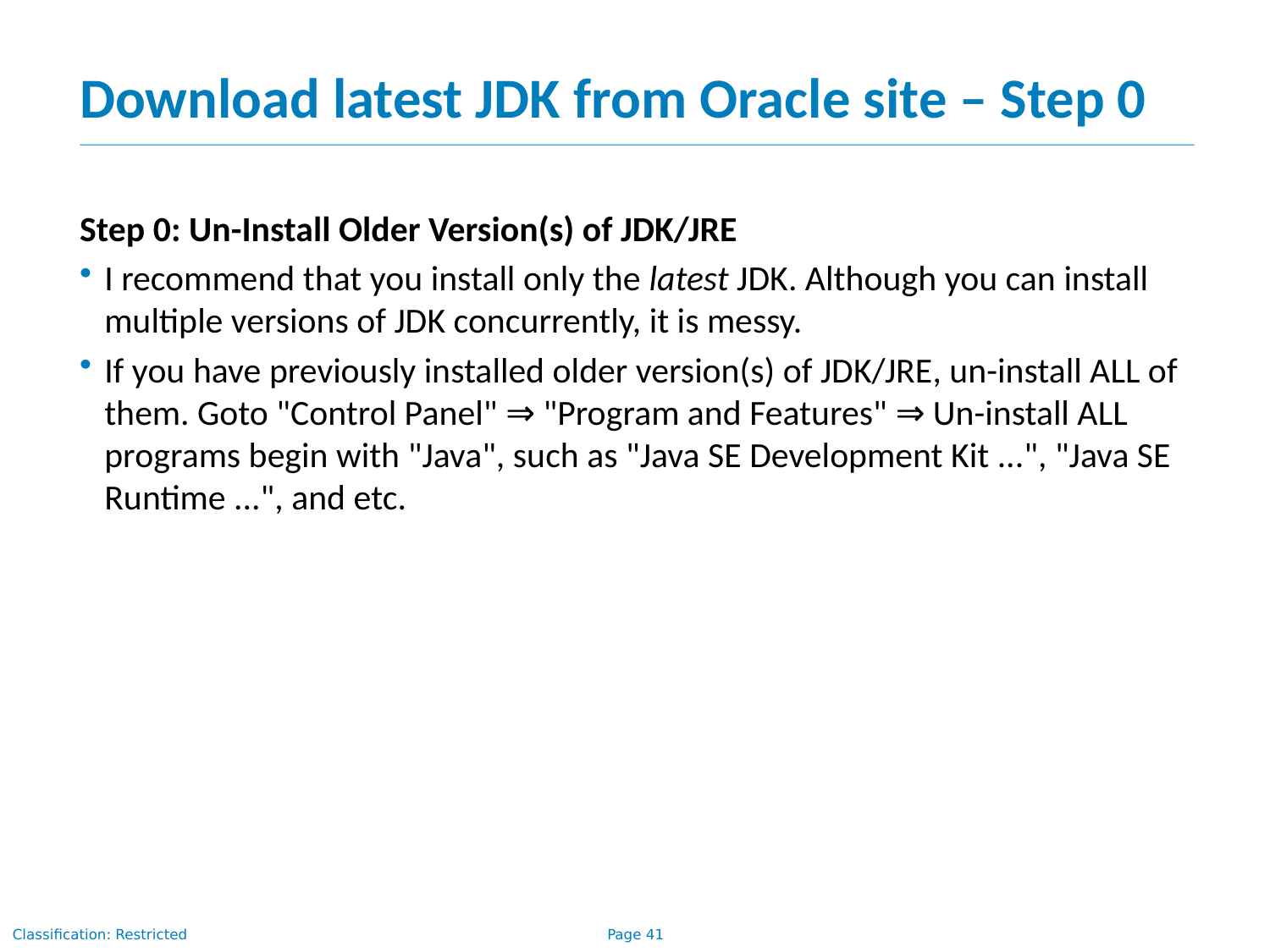

# Download latest JDK from Oracle site – Step 0
Step 0: Un-Install Older Version(s) of JDK/JRE
I recommend that you install only the latest JDK. Although you can install multiple versions of JDK concurrently, it is messy.
If you have previously installed older version(s) of JDK/JRE, un-install ALL of them. Goto "Control Panel" ⇒ "Program and Features" ⇒ Un-install ALL programs begin with "Java", such as "Java SE Development Kit ...", "Java SE Runtime ...", and etc.